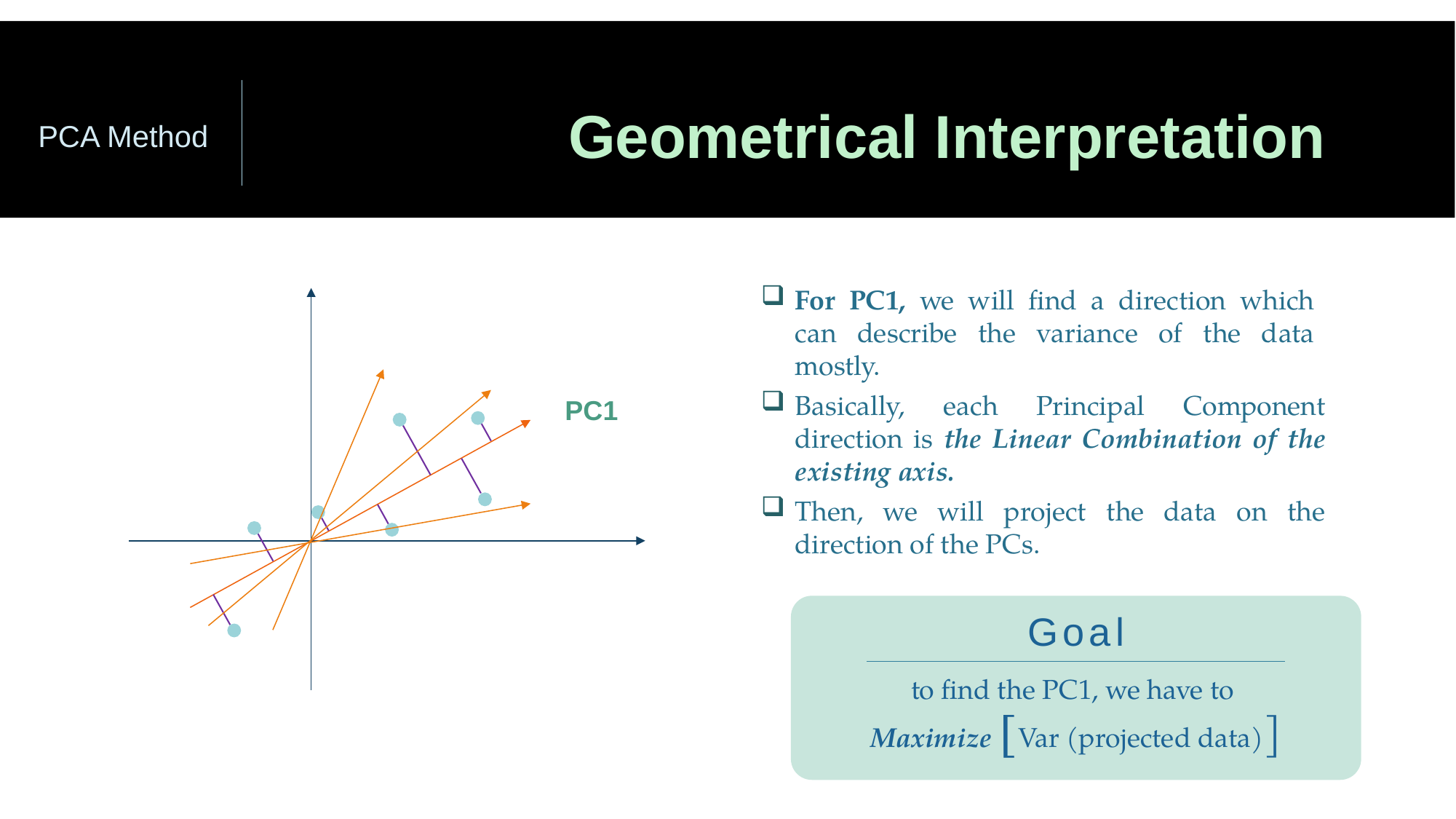

# Geometrical Interpretation
PCA Method
For PC1, we will find a direction which can describe the variance of the data mostly.
Basically, each Principal Component direction is the Linear Combination of the existing axis.
Then, we will project the data on the direction of the PCs.
PC1

Goal
to find the PC1, we have to
Maximize [Var (projected data)]